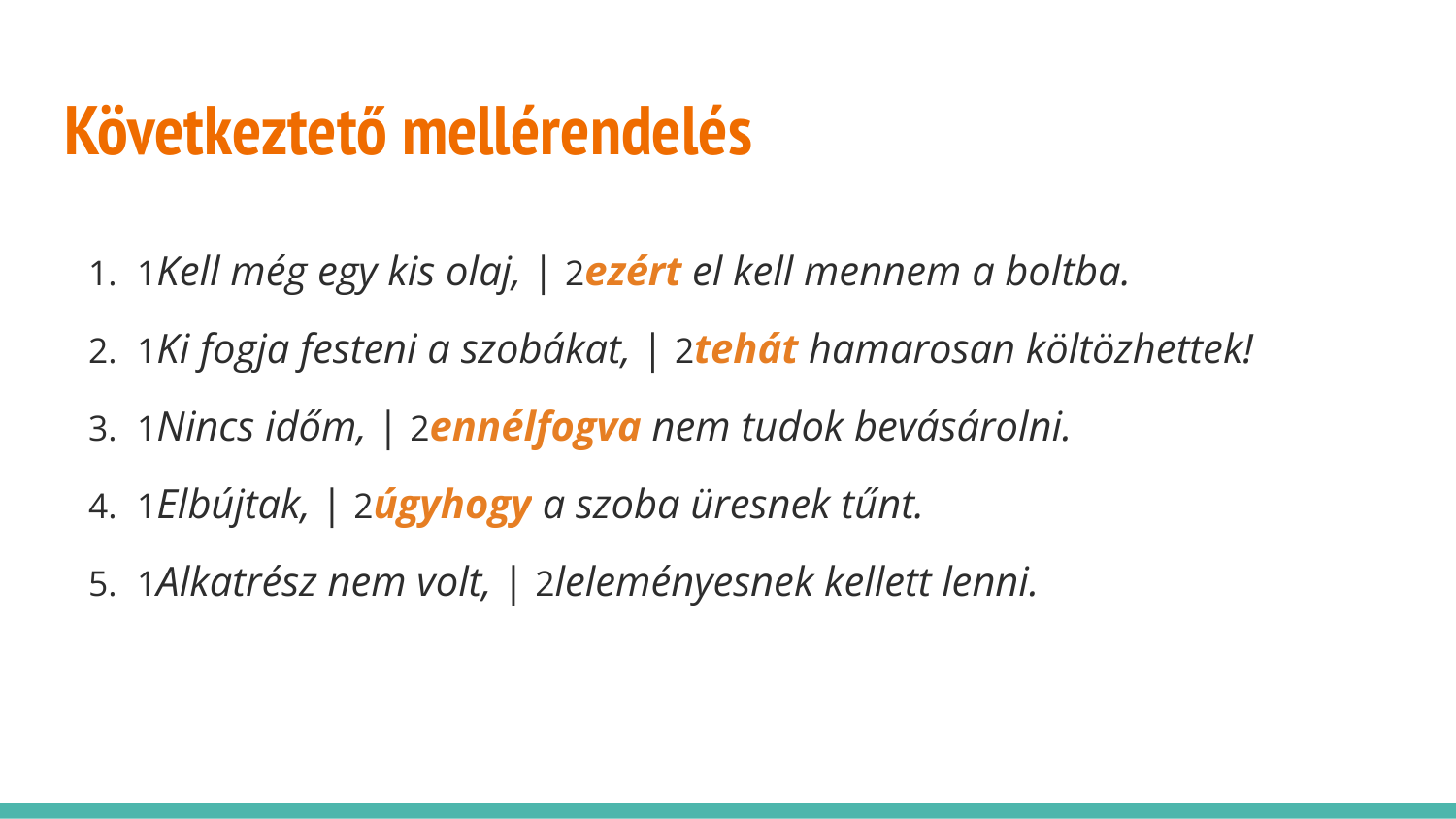

# Következtető mellérendelés
1Kell még egy kis olaj, | 2ezért el kell mennem a boltba.
1Ki fogja festeni a szobákat, | 2tehát hamarosan költözhettek!
1Nincs időm, | 2ennélfogva nem tudok bevásárolni.
1Elbújtak, | 2úgyhogy a szoba üresnek tűnt.
1Alkatrész nem volt, | 2leleményesnek kellett lenni.